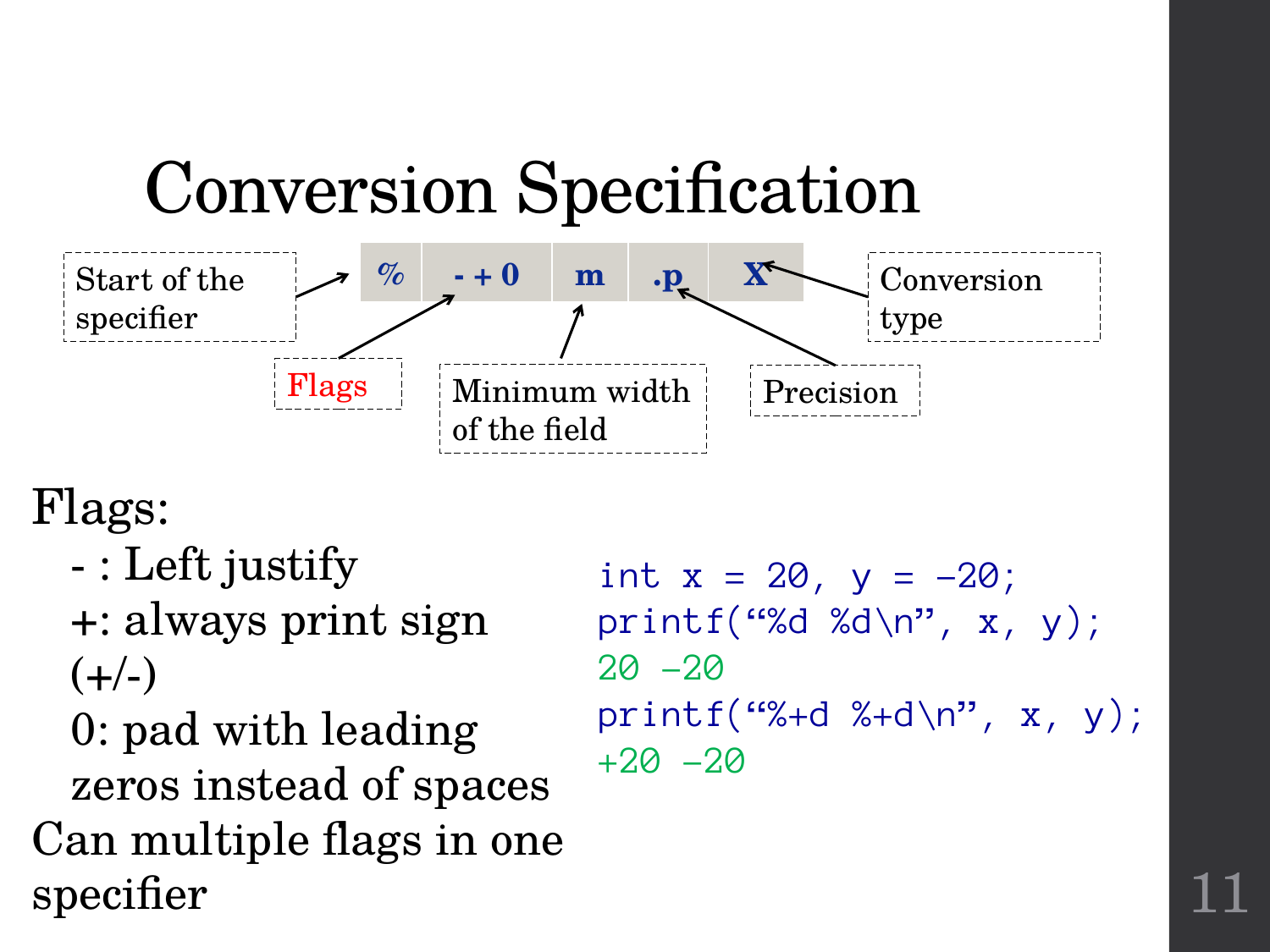

# Conversion Specification

| % | - + 0 | m | .p | X |
| --- | --- | --- | --- | --- |
Conversion type
Start of the specifier
Flags
Minimum width of the field
Precision
Flags:
- : Left justify
+: always print sign (+/-)
0: pad with leading zeros instead of spaces
Can multiple flags in one specifier
int x = 20, y = -20;
printf(“%d %d\n”, x, y);
20 -20
printf(“%+d %+d\n”, x, y);
+20 -20
11